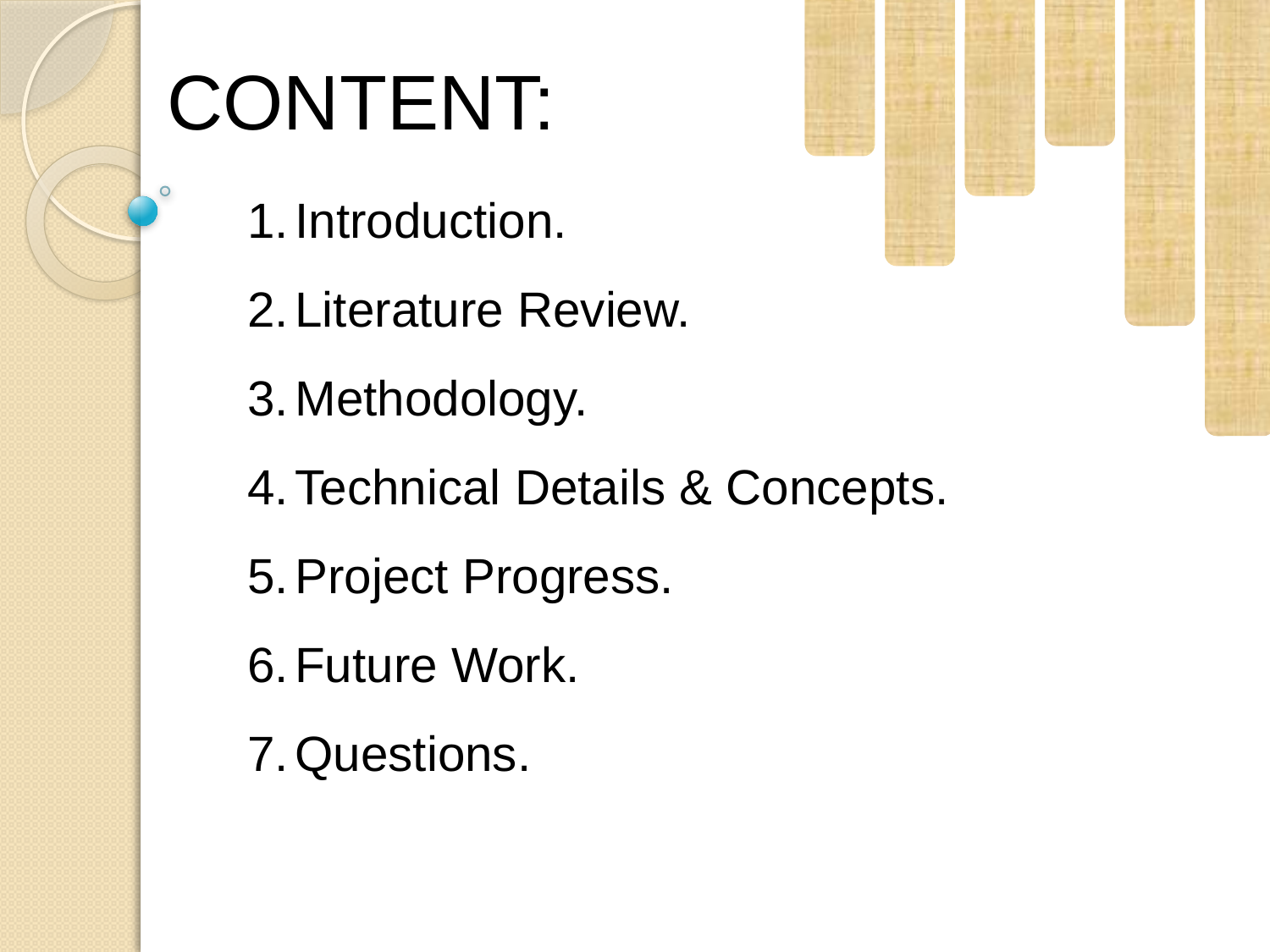

CONTENT:
Introduction.
Literature Review.
Methodology.
Technical Details & Concepts.
Project Progress.
Future Work.
Questions.